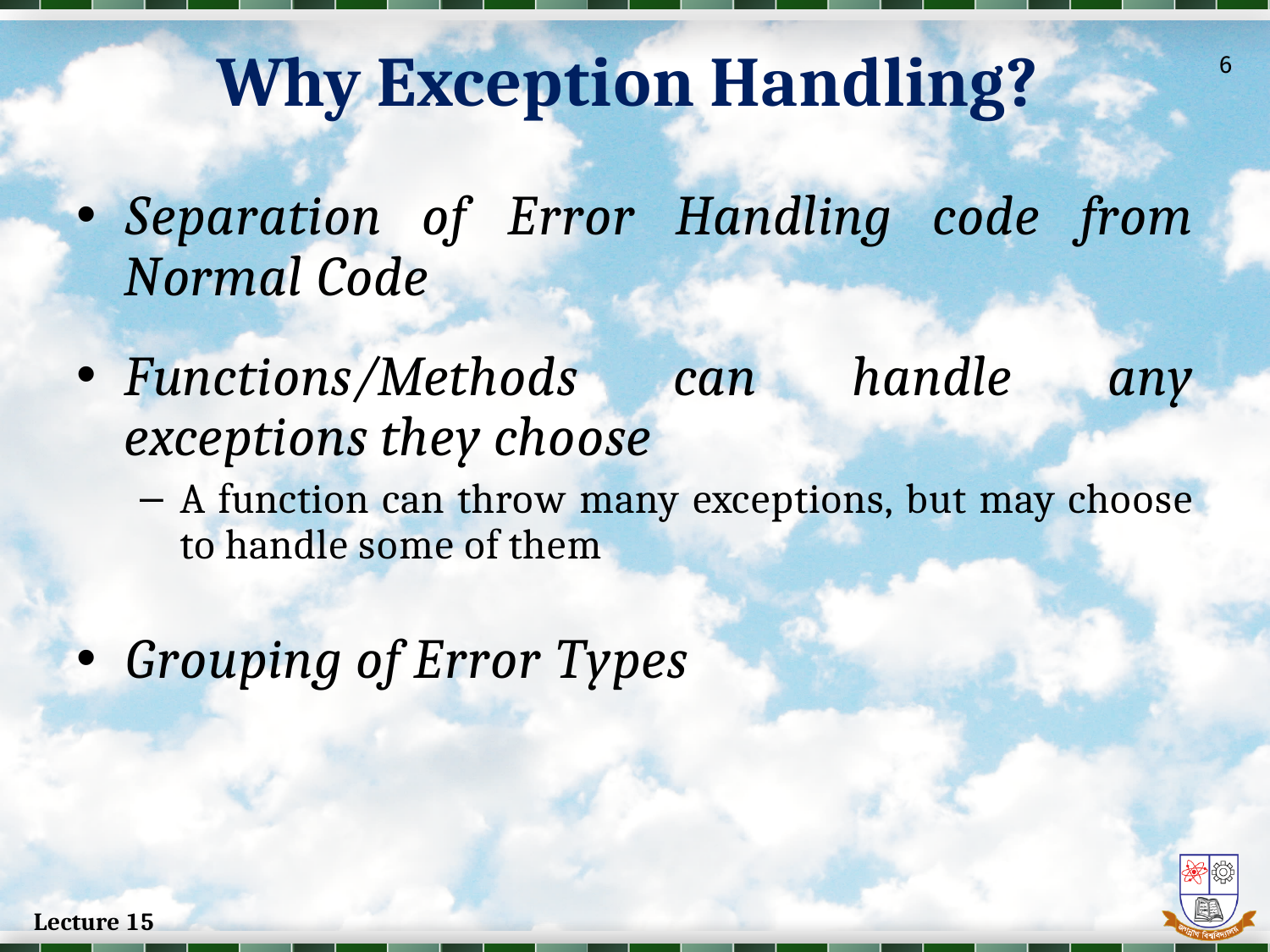

Why Exception Handling?
6
Separation of Error Handling code from Normal Code

Functions/Methods can handle any exceptions they choose
A function can throw many exceptions, but may choose to handle some of them

Grouping of Error Types